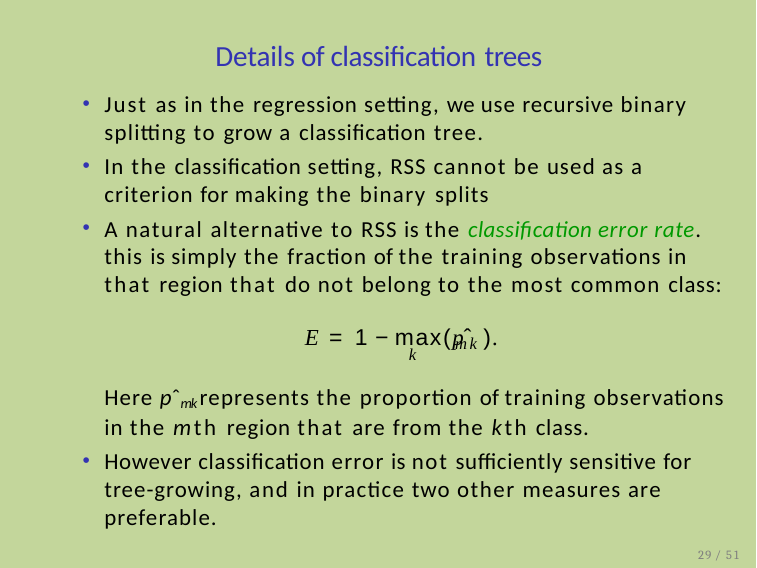

# Details of classification trees
Just as in the regression setting, we use recursive binary  splitting to grow a classification tree.
In the classification setting, RSS cannot be used as a  criterion for making the binary splits
A natural alternative to RSS is the classification error rate.  this is simply the fraction of the training observations in  that region that do not belong to the most common class:
E = 1 − max(pˆ	).
mk
k
Here pˆmk represents the proportion of training observations  in the mth region that are from the kth class.
However classification error is not sufficiently sensitive for  tree-growing, and in practice two other measures are  preferable.
29 / 51